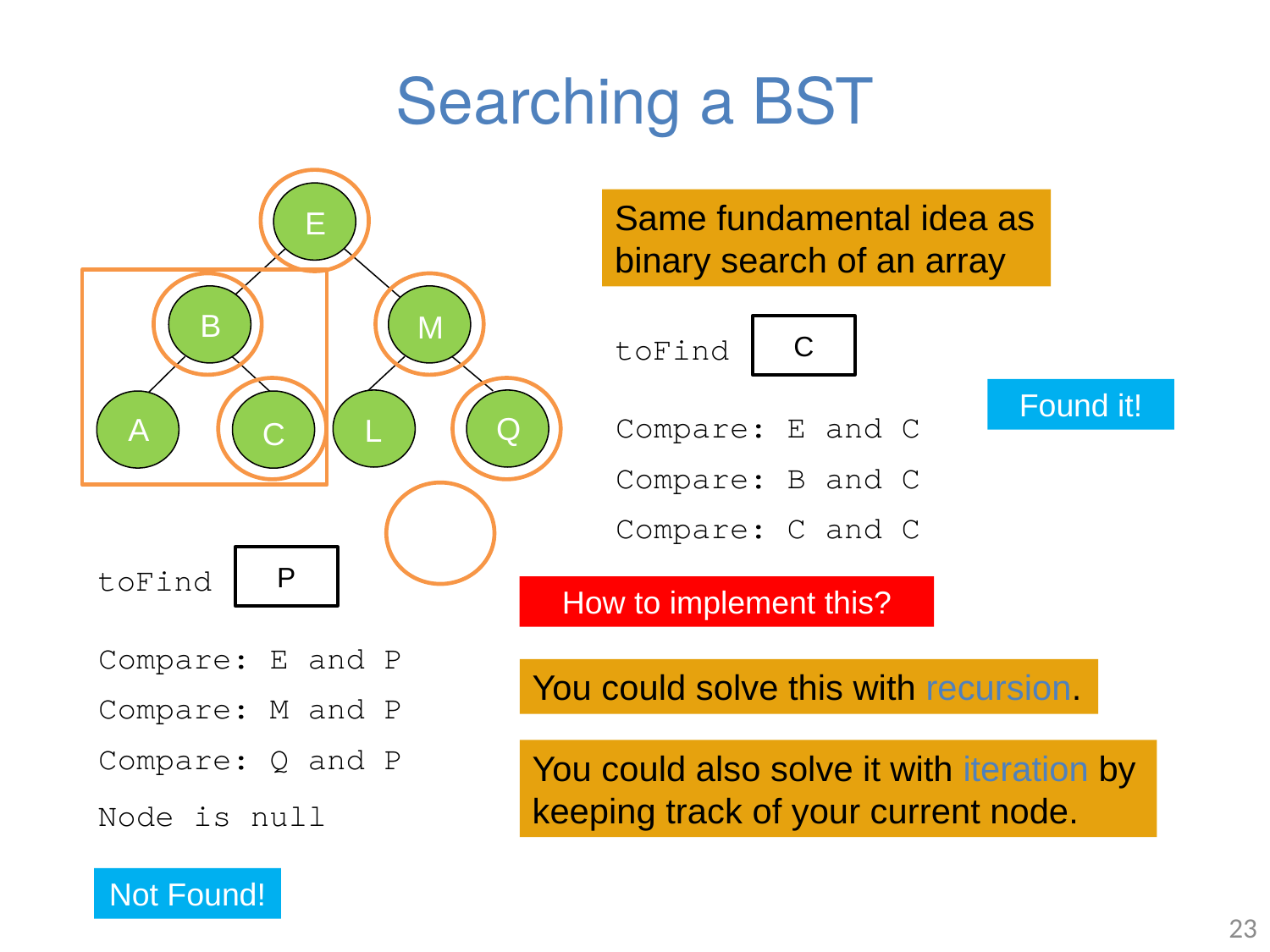

# Searching a BST

E

B
M

Q
A
L
C
Same fundamental idea as binary search of an array

C
toFind

Found it!
Compare: E and C
Compare: B and C

Compare: C and C
P
toFind
How to implement this?
Compare: E and P
You could solve this with recursion.
Compare: M and P
Compare: Q and P
You could also solve it with iteration by keeping track of your current node.
Node is null
Not Found!
23